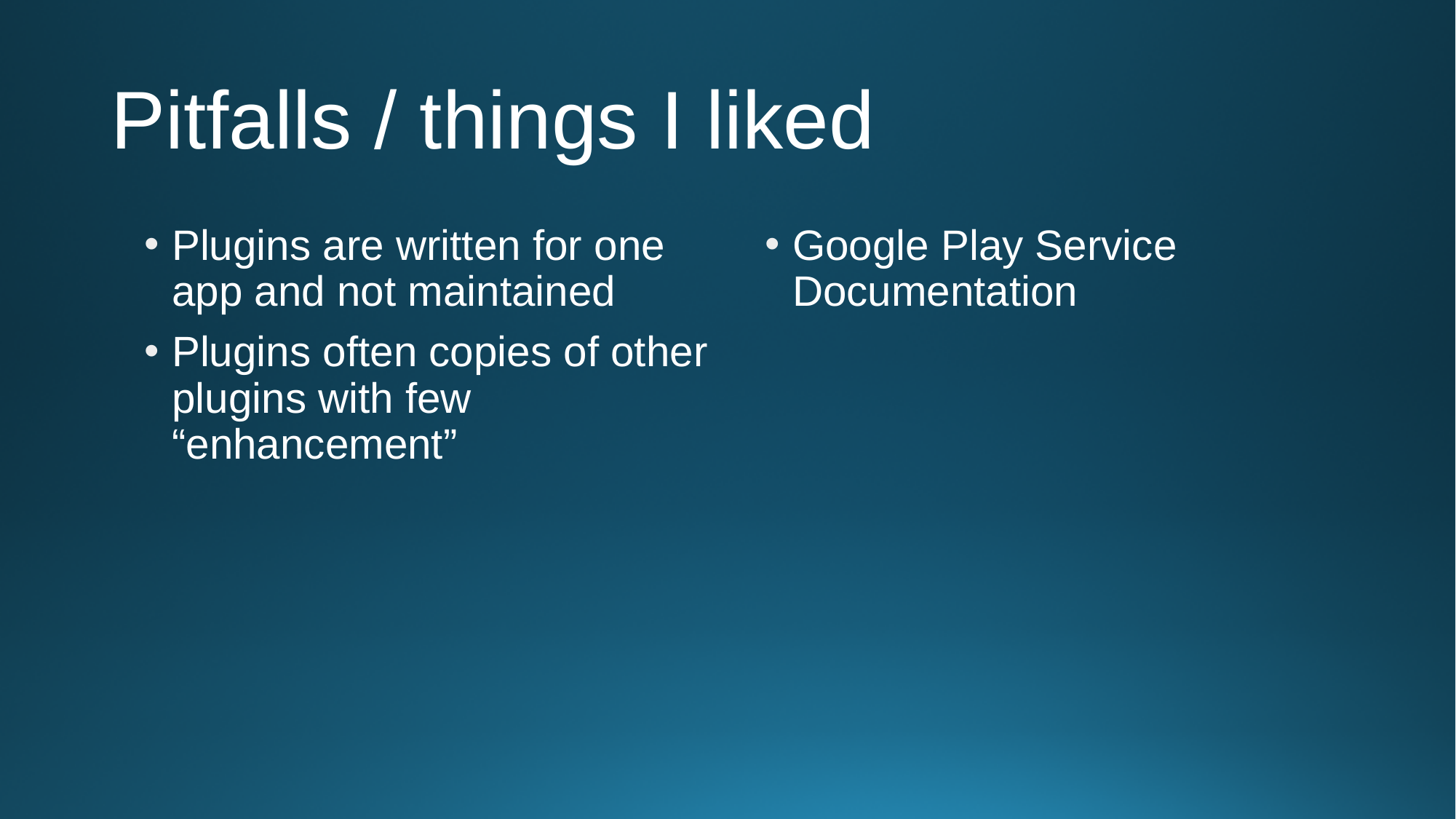

# Pitfalls / things I liked
Plugins are written for one app and not maintained
Plugins often copies of other plugins with few “enhancement”
Google Play Service Documentation